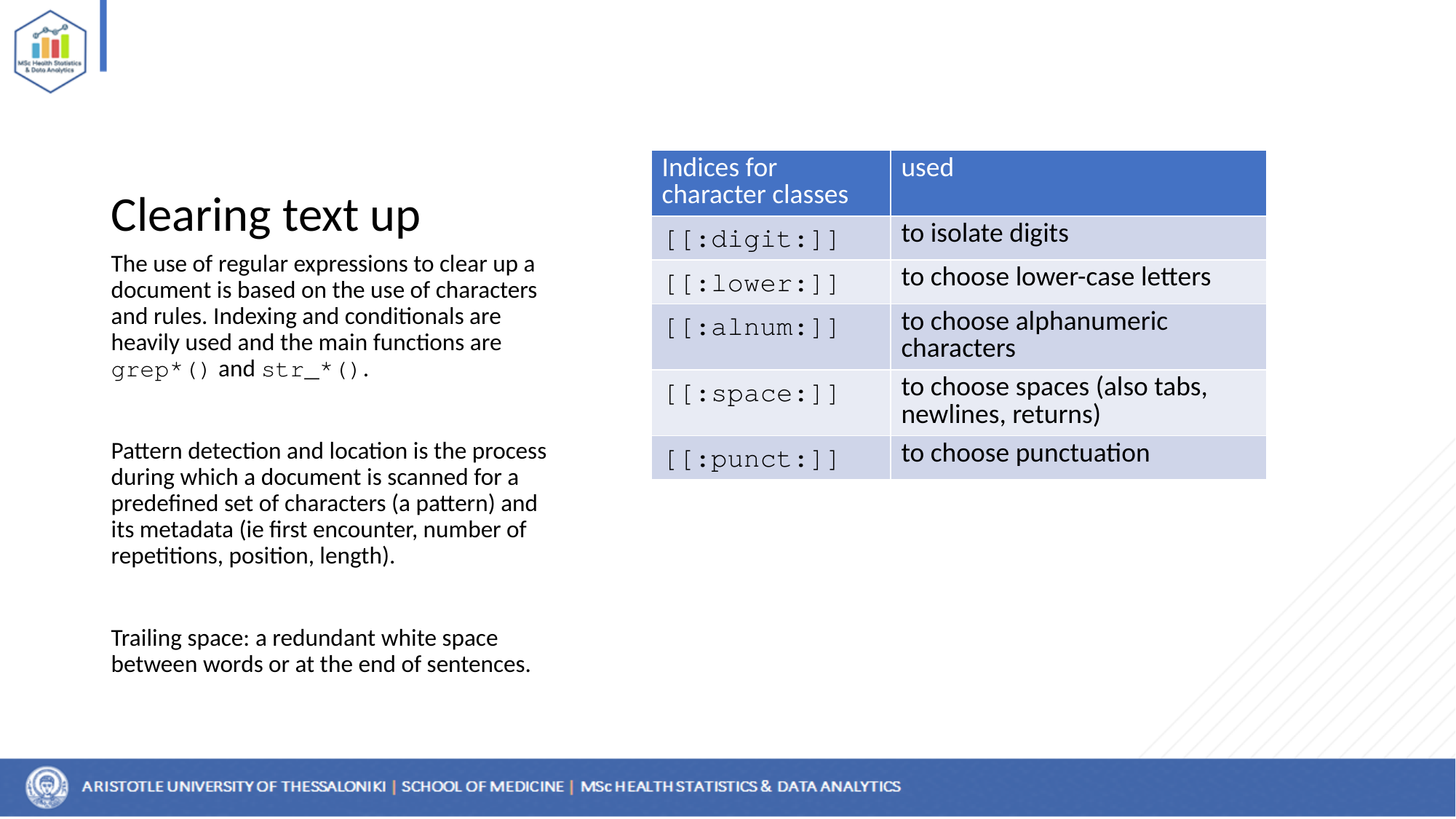

# Clearing text up
| Indices for character classes | used |
| --- | --- |
| [[:digit:]] | to isolate digits |
| [[:lower:]] | to choose lower-case letters |
| [[:alnum:]] | to choose alphanumeric characters |
| [[:space:]] | to choose spaces (also tabs, newlines, returns) |
| [[:punct:]] | to choose punctuation |
The use of regular expressions to clear up a document is based on the use of characters and rules. Indexing and conditionals are heavily used and the main functions are grep*() and str_*().

Pattern detection and location is the process during which a document is scanned for a predefined set of characters (a pattern) and its metadata (ie first encounter, number of repetitions, position, length).

Trailing space: a redundant white space between words or at the end of sentences.